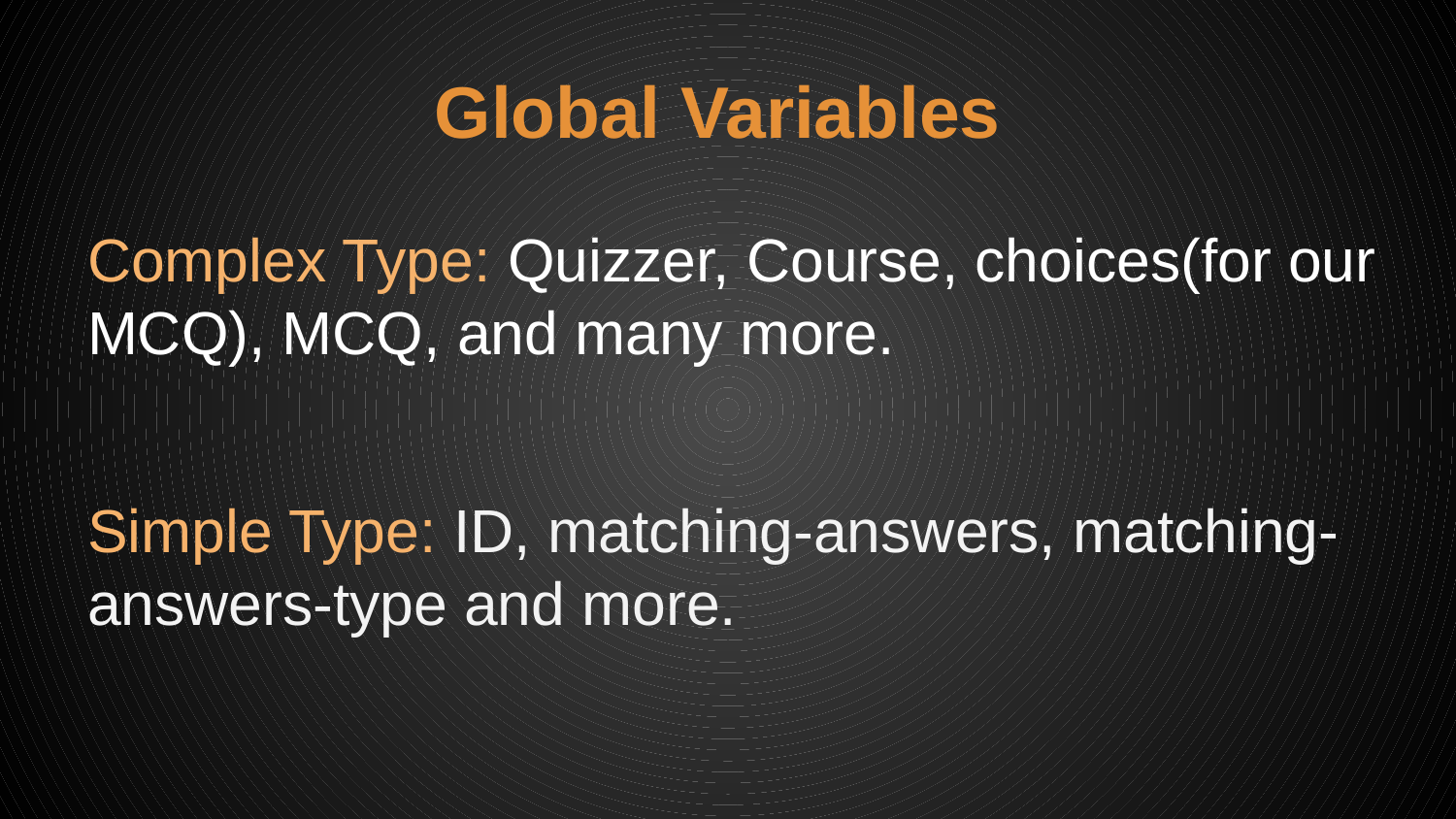

# Global Variables
Complex Type: Quizzer, Course, choices(for our MCQ), MCQ, and many more.
Simple Type: ID, matching-answers, matching-answers-type and more.